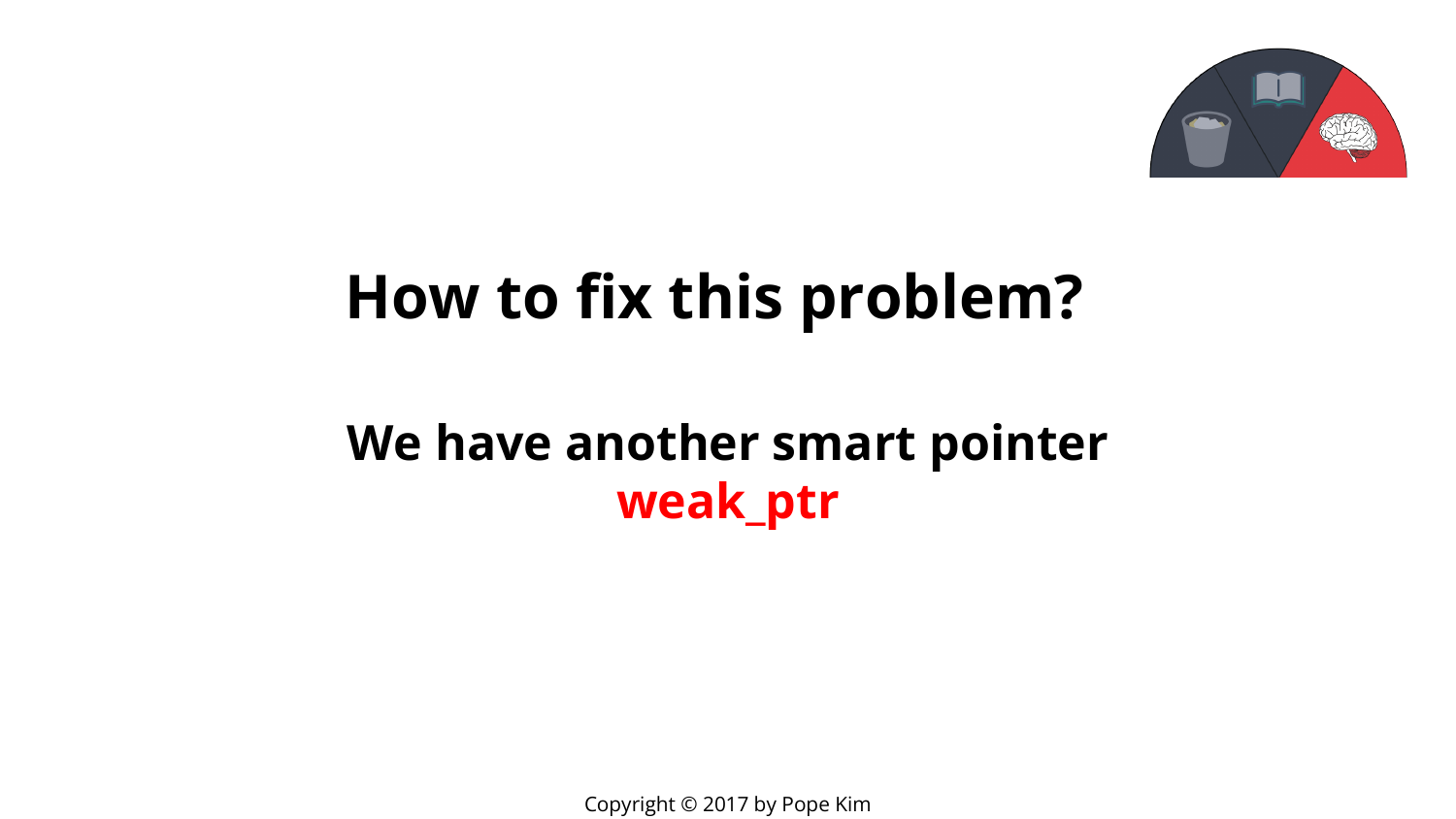

How to fix this problem?
We have another smart pointer
weak_ptr